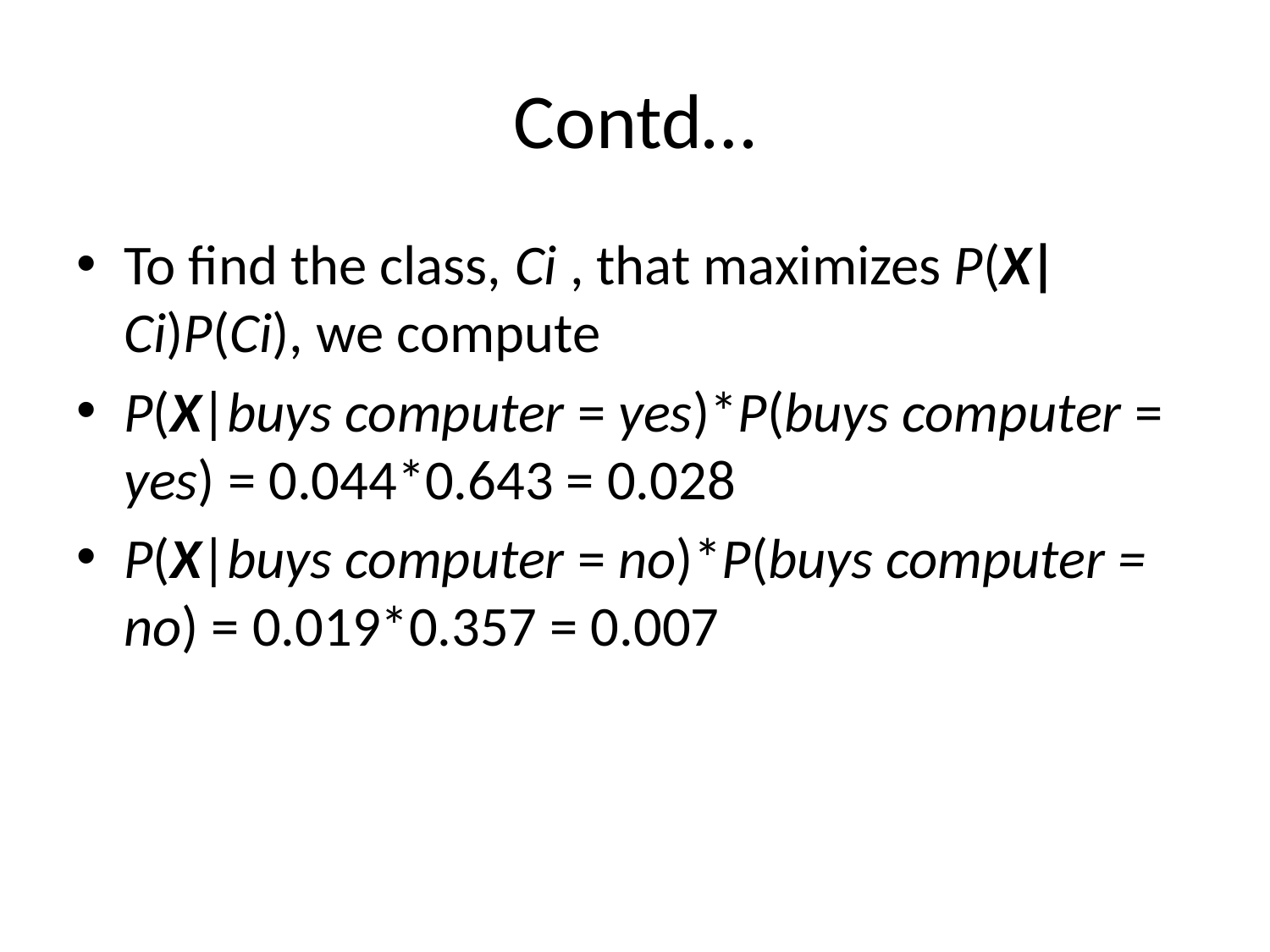

# Contd…
To find the class, Ci , that maximizes P(X|Ci)P(Ci), we compute
P(X|buys computer = yes)*P(buys computer = yes) = 0.044*0.643 = 0.028
P(X|buys computer = no)*P(buys computer = no) = 0.019*0.357 = 0.007